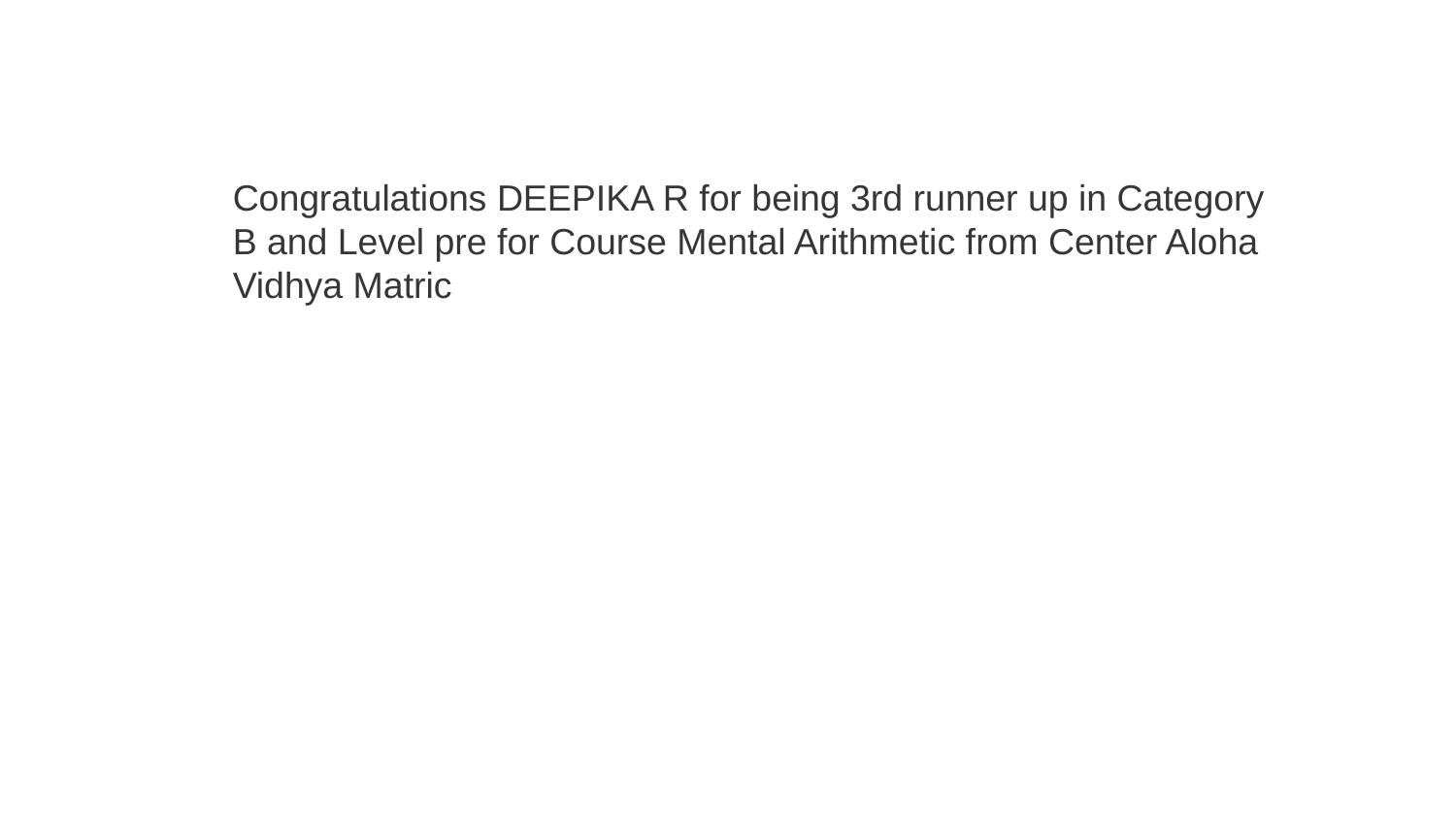

Congratulations DEEPIKA R for being 3rd runner up in Category B and Level pre for Course Mental Arithmetic from Center Aloha Vidhya Matric